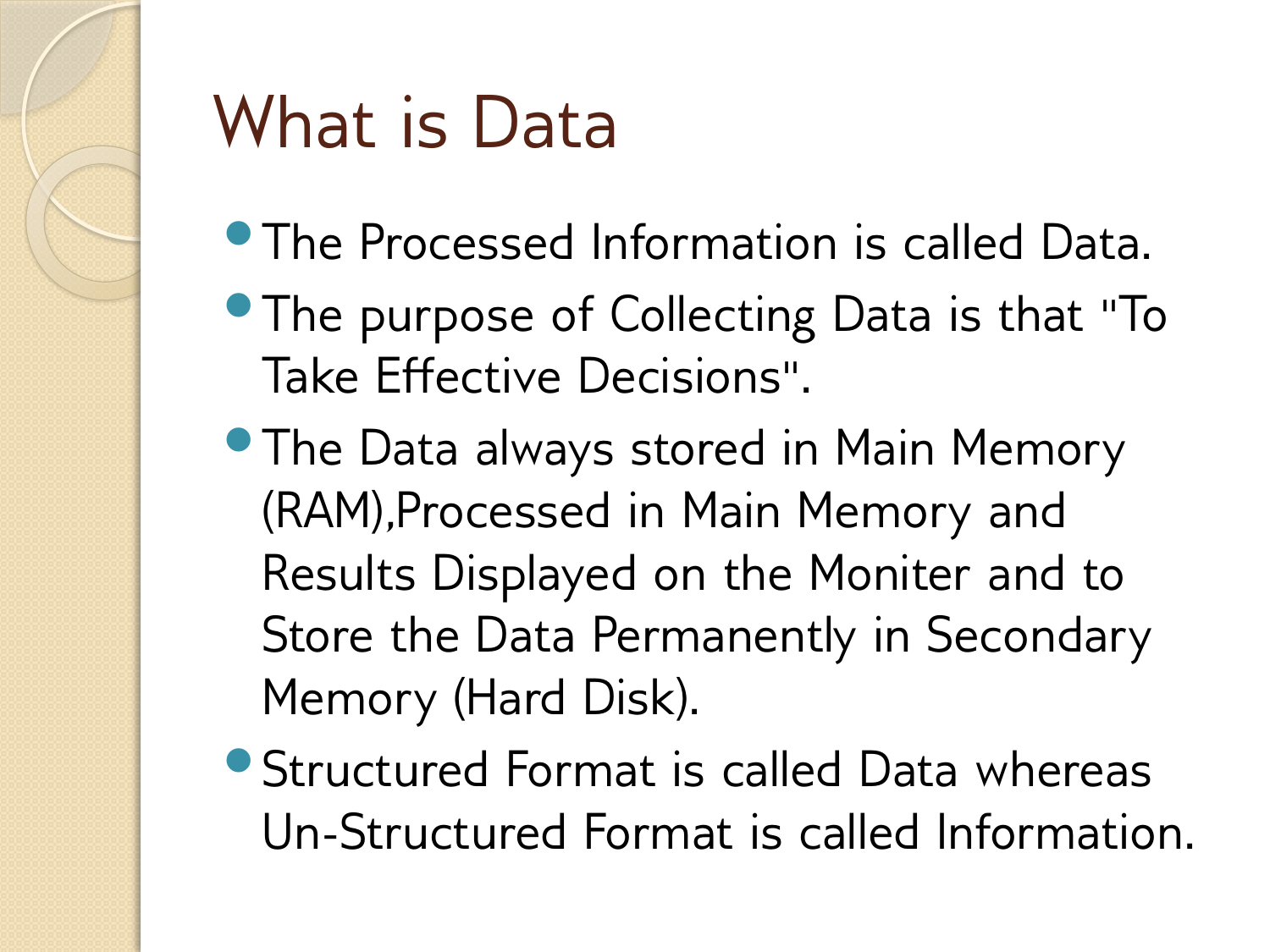

# What is Data
The Processed Information is called Data.
The purpose of Collecting Data is that "To Take Effective Decisions".
The Data always stored in Main Memory (RAM),Processed in Main Memory and Results Displayed on the Moniter and to Store the Data Permanently in Secondary Memory (Hard Disk).
Structured Format is called Data whereas Un-Structured Format is called Information.